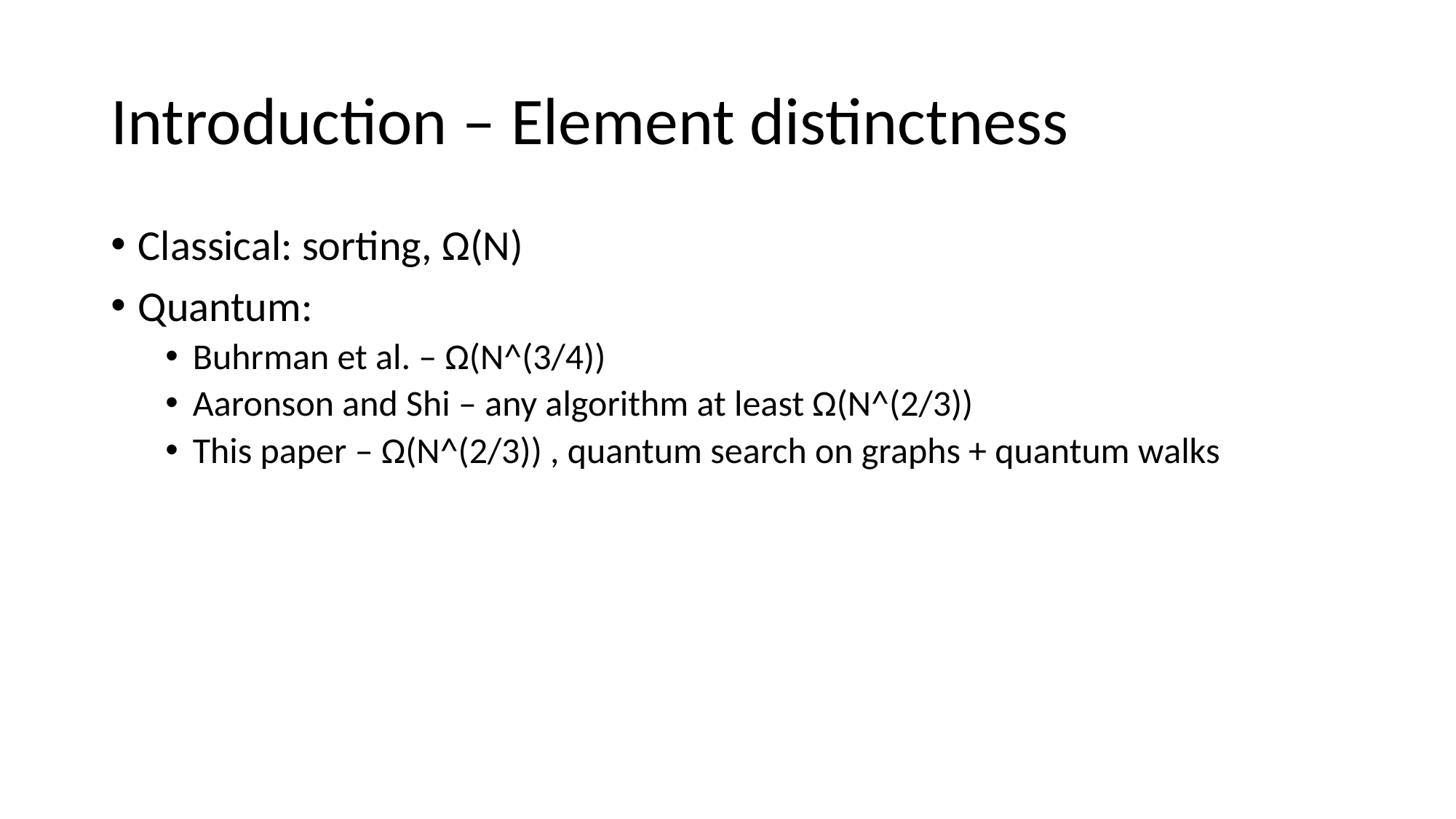

# Introduction – Element distinctness
Classical: sorting, Ω(N)
Quantum:
Buhrman et al. – Ω(N^(3/4))
Aaronson and Shi – any algorithm at least Ω(N^(2/3))
This paper – Ω(N^(2/3)) , quantum search on graphs + quantum walks